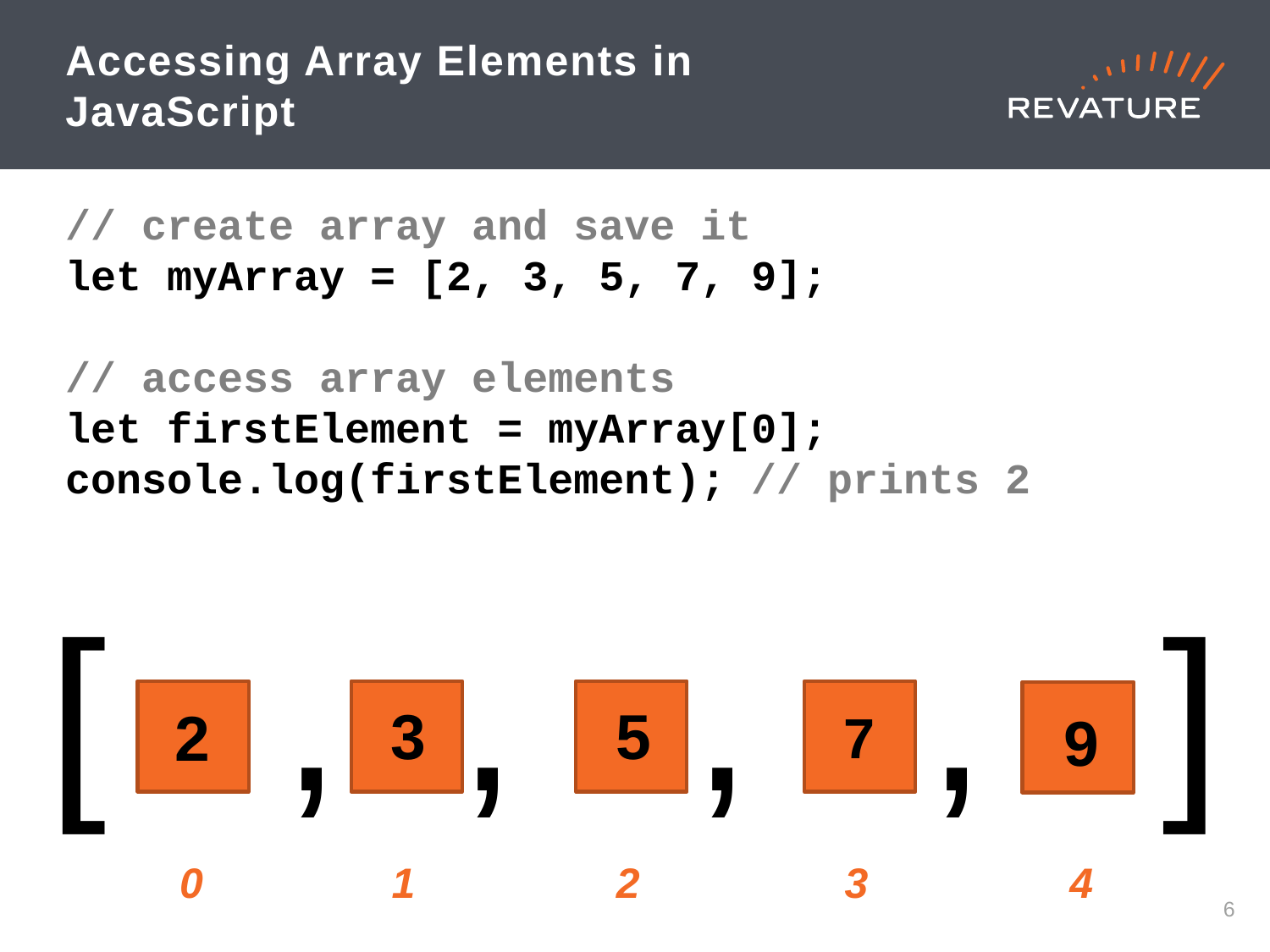

# Accessing Array Elements in JavaScript
// create array and save it
let myArray = [2, 3, 5, 7, 9];

// access array elements
let firstElement = myArray[0];
console.log(firstElement); // prints 2
[   ,  ,   ,   ,   ]

3
5
2
7
9
0
1
4
2
3
6